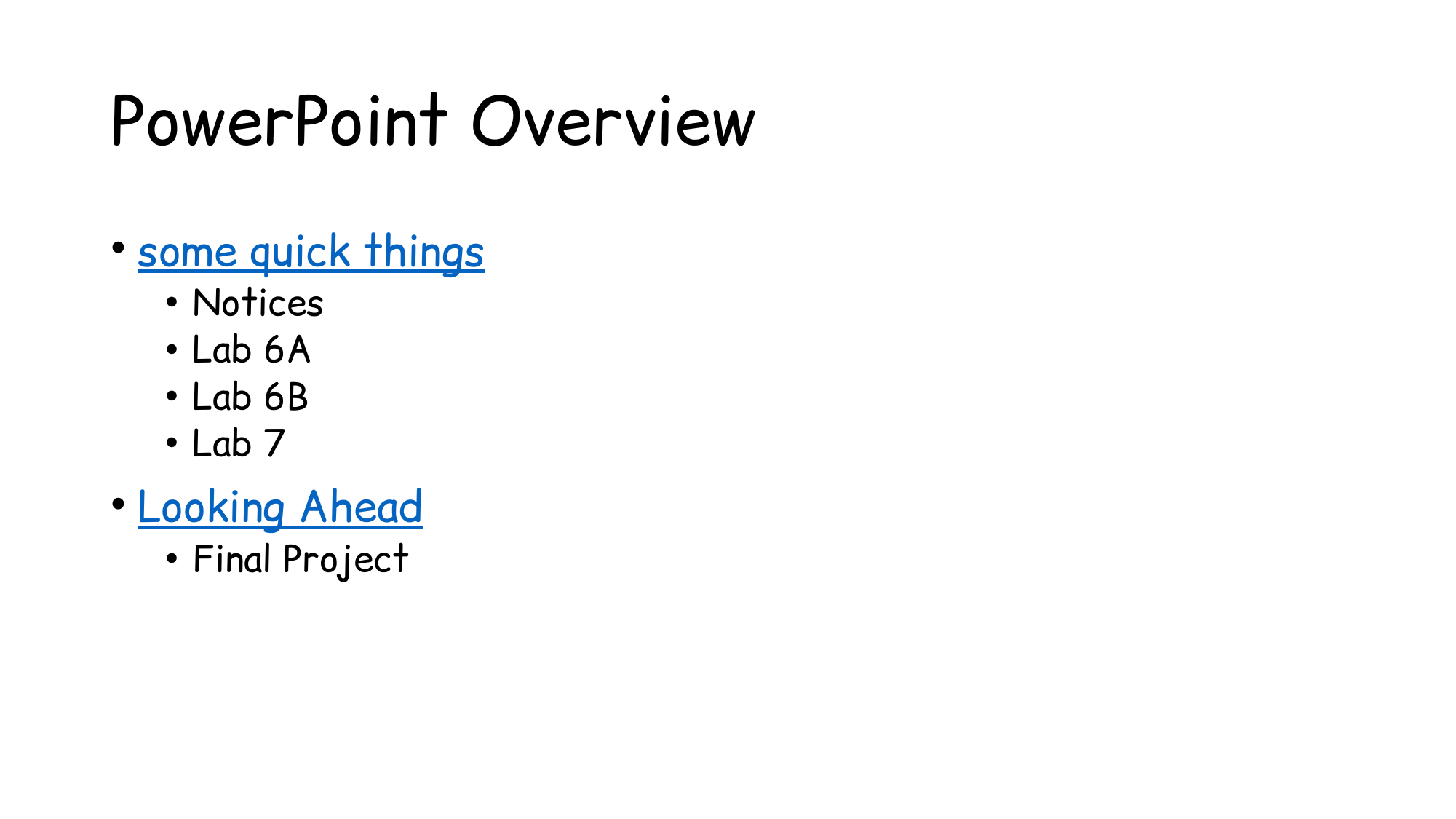

# PowerPoint Overview
some quick things
Notices
Lab 6A
Lab 6B
Lab 7
Looking Ahead
Final Project